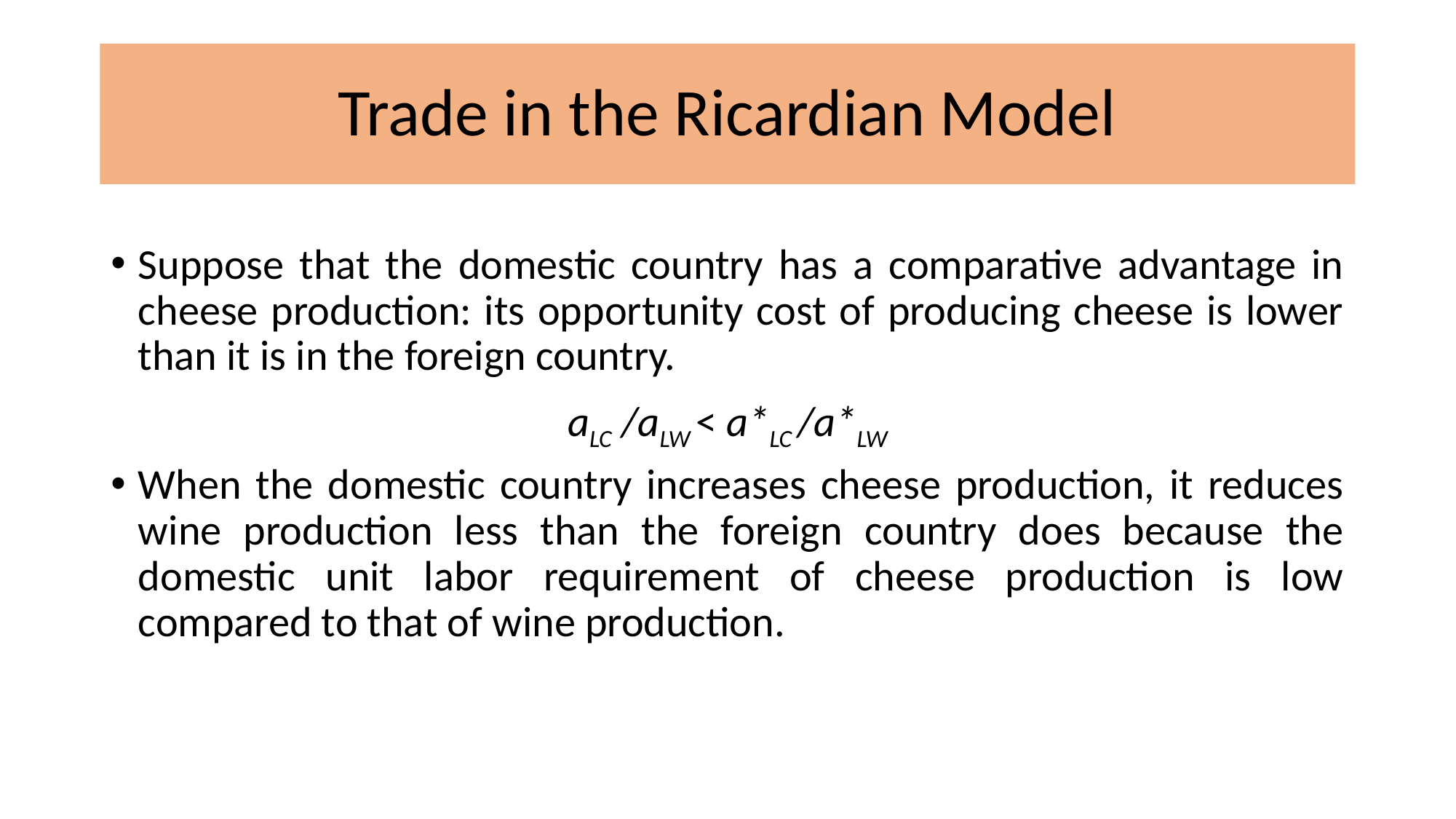

# Trade in the Ricardian Model
Suppose that the domestic country has a comparative advantage in cheese production: its opportunity cost of producing cheese is lower than it is in the foreign country.
aLC /aLW < a*LC /a*LW
When the domestic country increases cheese production, it reduces wine production less than the foreign country does because the domestic unit labor requirement of cheese production is low compared to that of wine production.